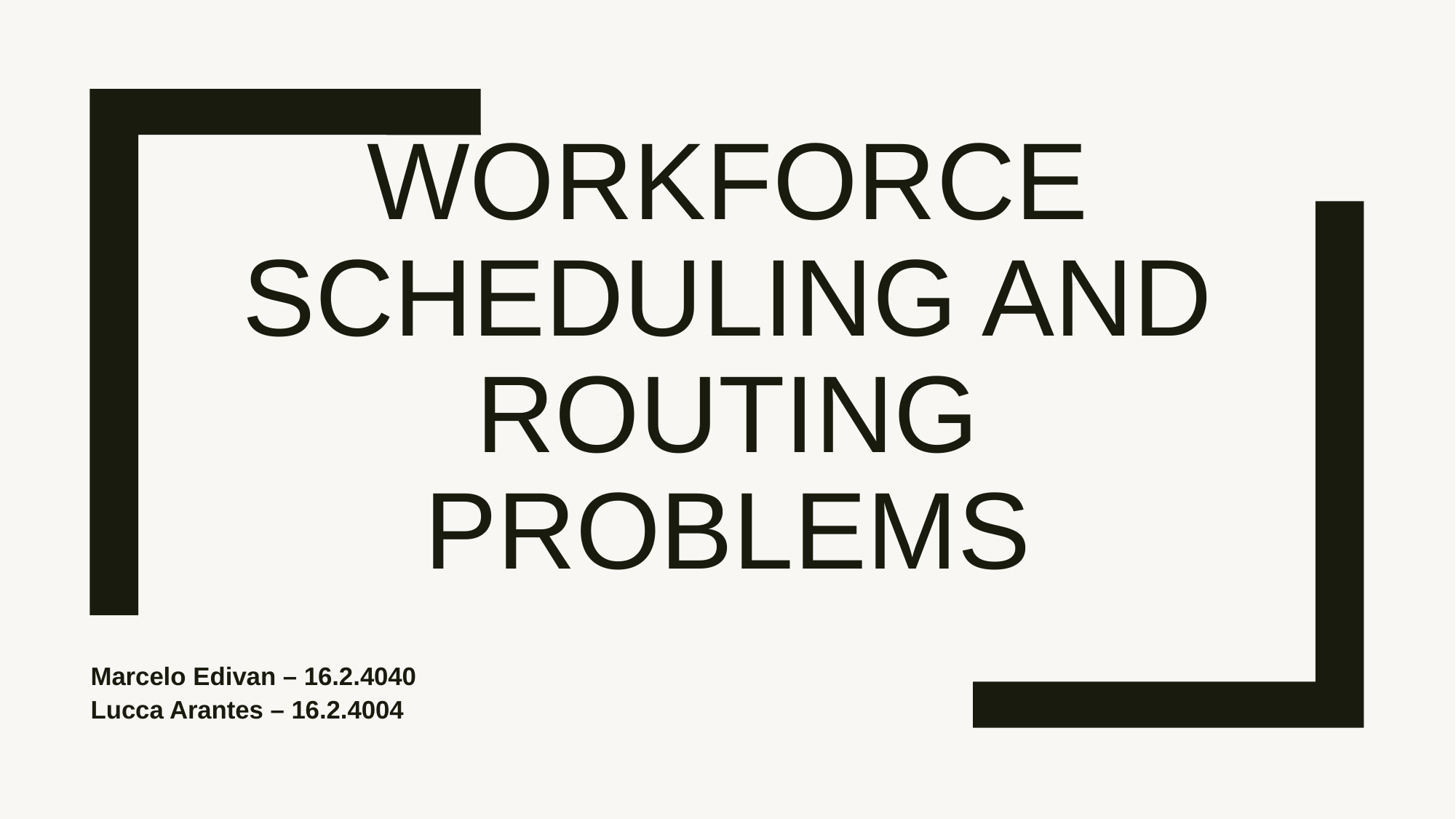

# Workforce Scheduling and Routing Problems

Marcelo Edivan – 16.2.4040
Lucca Arantes – 16.2.4004